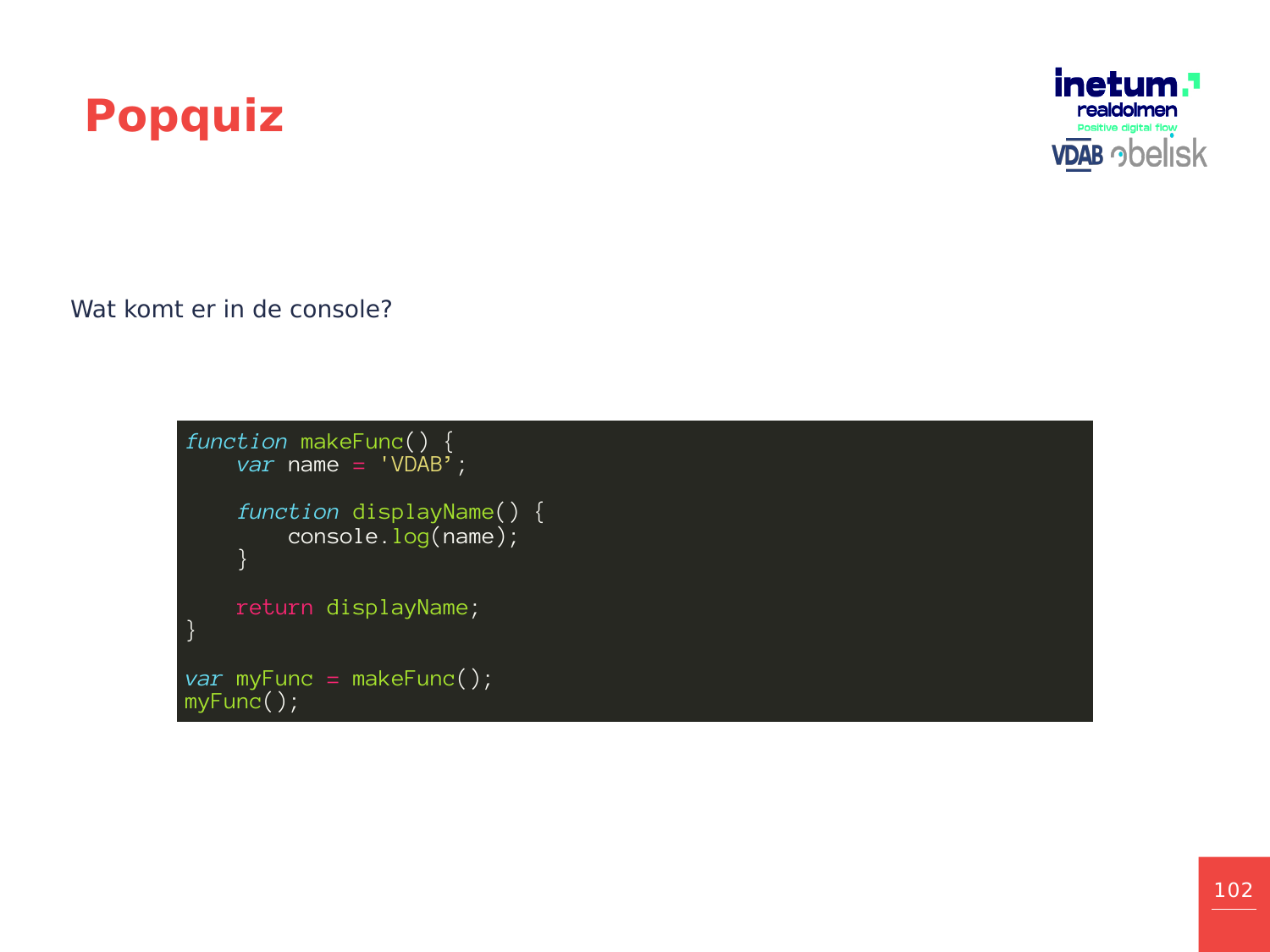

# Popquiz
Wat komt er in de console?
| function makeFunc() {     var name = 'VDAB’;     function displayName() {         console.log(name);     }     return displayName; } var myFunc = makeFunc(); myFunc(); |
| --- |